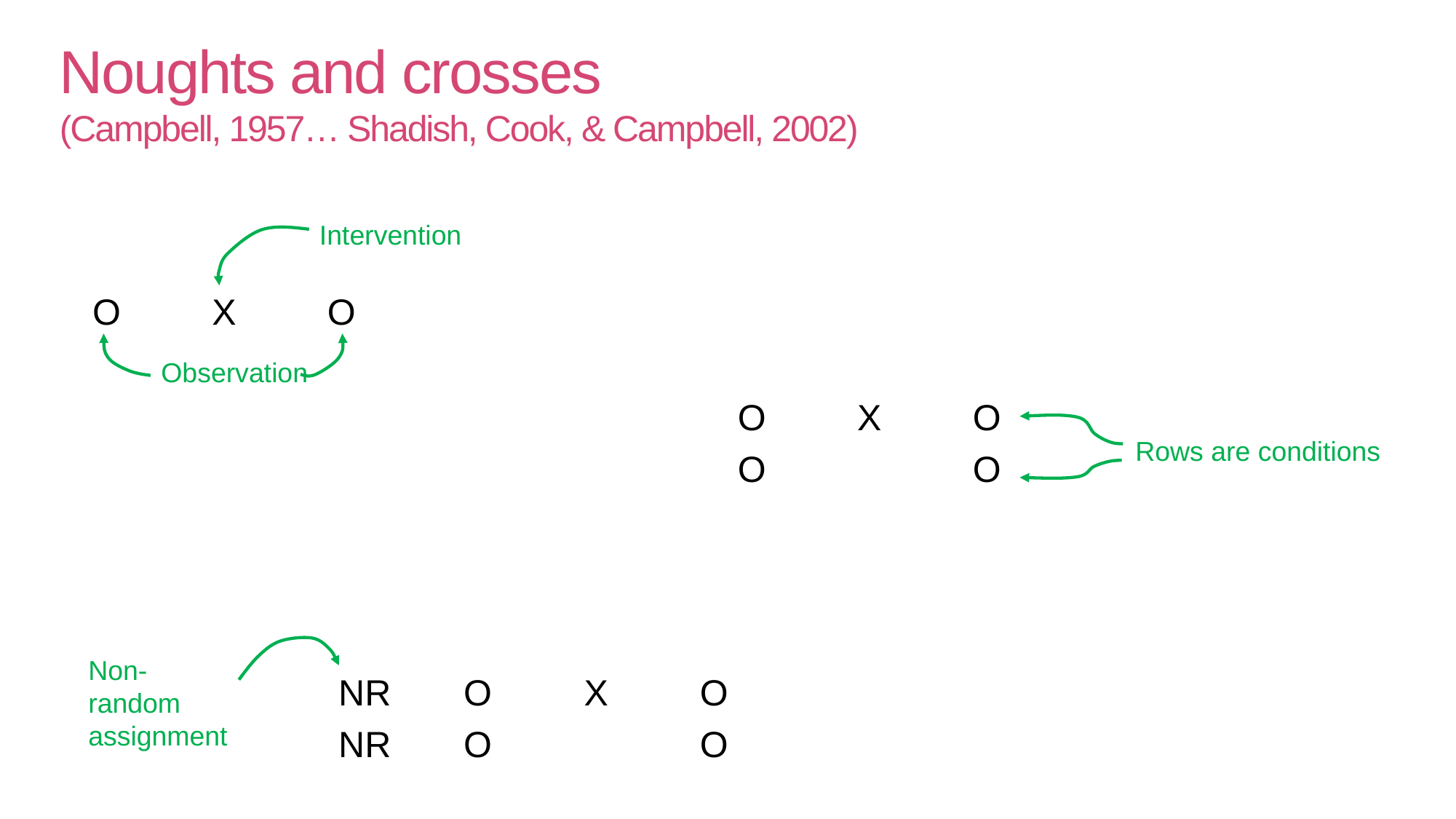

# Noughts and crosses (Campbell, 1957… Shadish, Cook, & Campbell, 2002)
Intervention

| O | X | O |
| --- | --- | --- |

Observation
| O | X | O |
| --- | --- | --- |
| O |  | O |

Rows are conditions

Non-random assignment
| NR | O | X | O |
| --- | --- | --- | --- |
| NR | O |  | O |